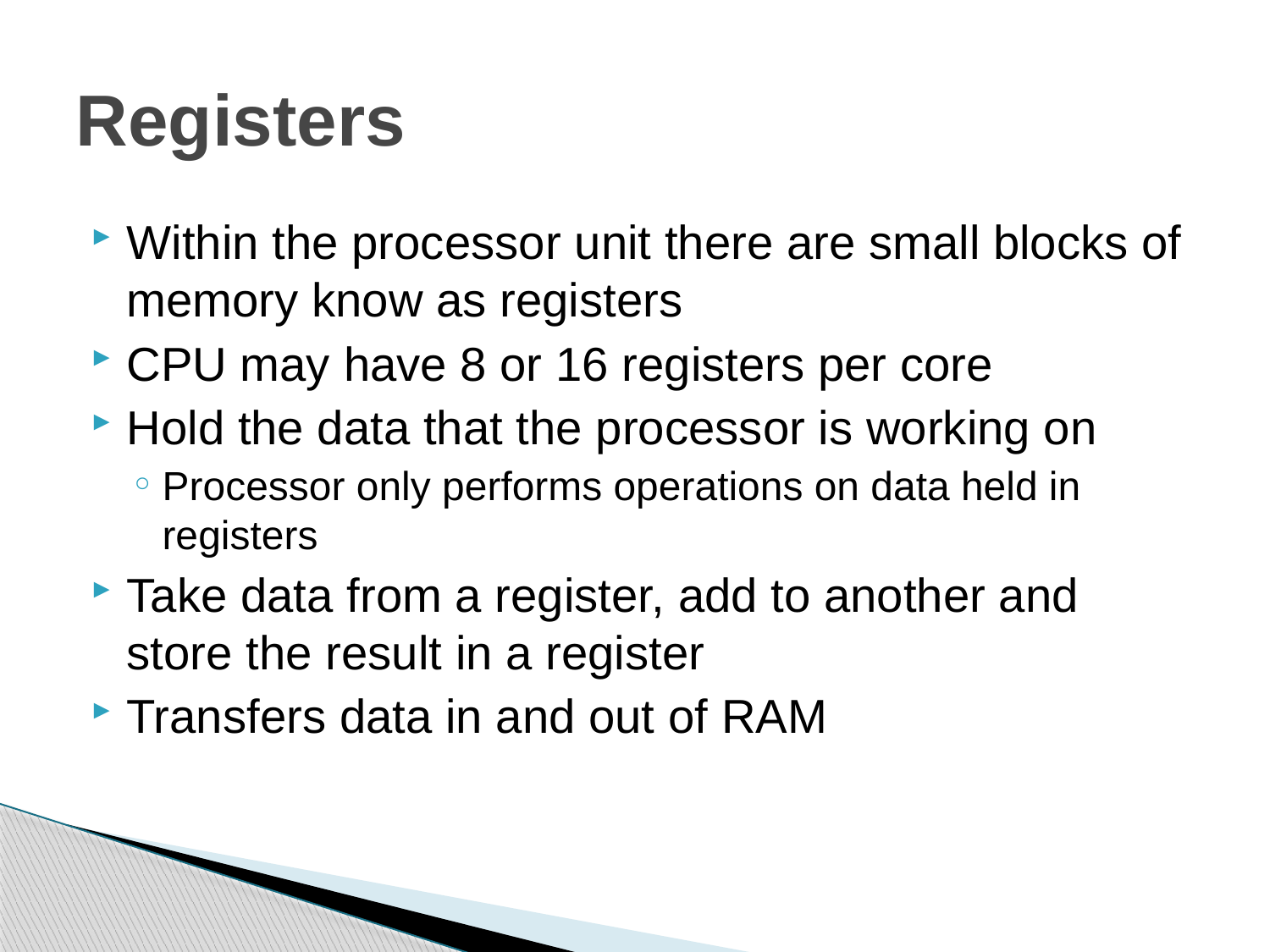

# Registers
Within the processor unit there are small blocks of memory know as registers
CPU may have 8 or 16 registers per core
Hold the data that the processor is working on
Processor only performs operations on data held in registers
Take data from a register, add to another and store the result in a register
Transfers data in and out of RAM